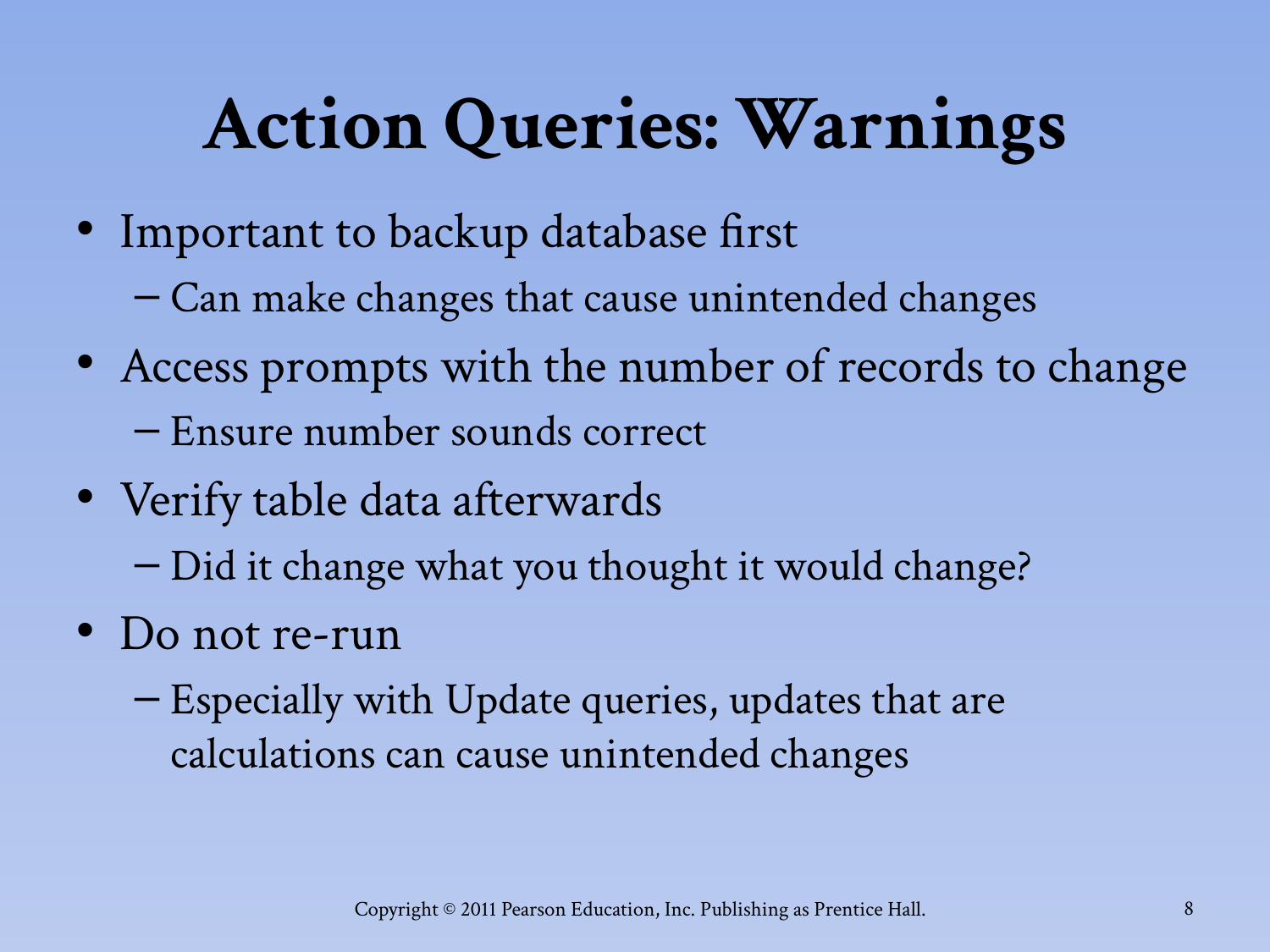

# Action Queries: Warnings
Important to backup database first
Can make changes that cause unintended changes
Access prompts with the number of records to change
Ensure number sounds correct
Verify table data afterwards
Did it change what you thought it would change?
Do not re-run
Especially with Update queries, updates that are calculations can cause unintended changes

Copyright © 2011 Pearson Education, Inc. Publishing as Prentice Hall.

8